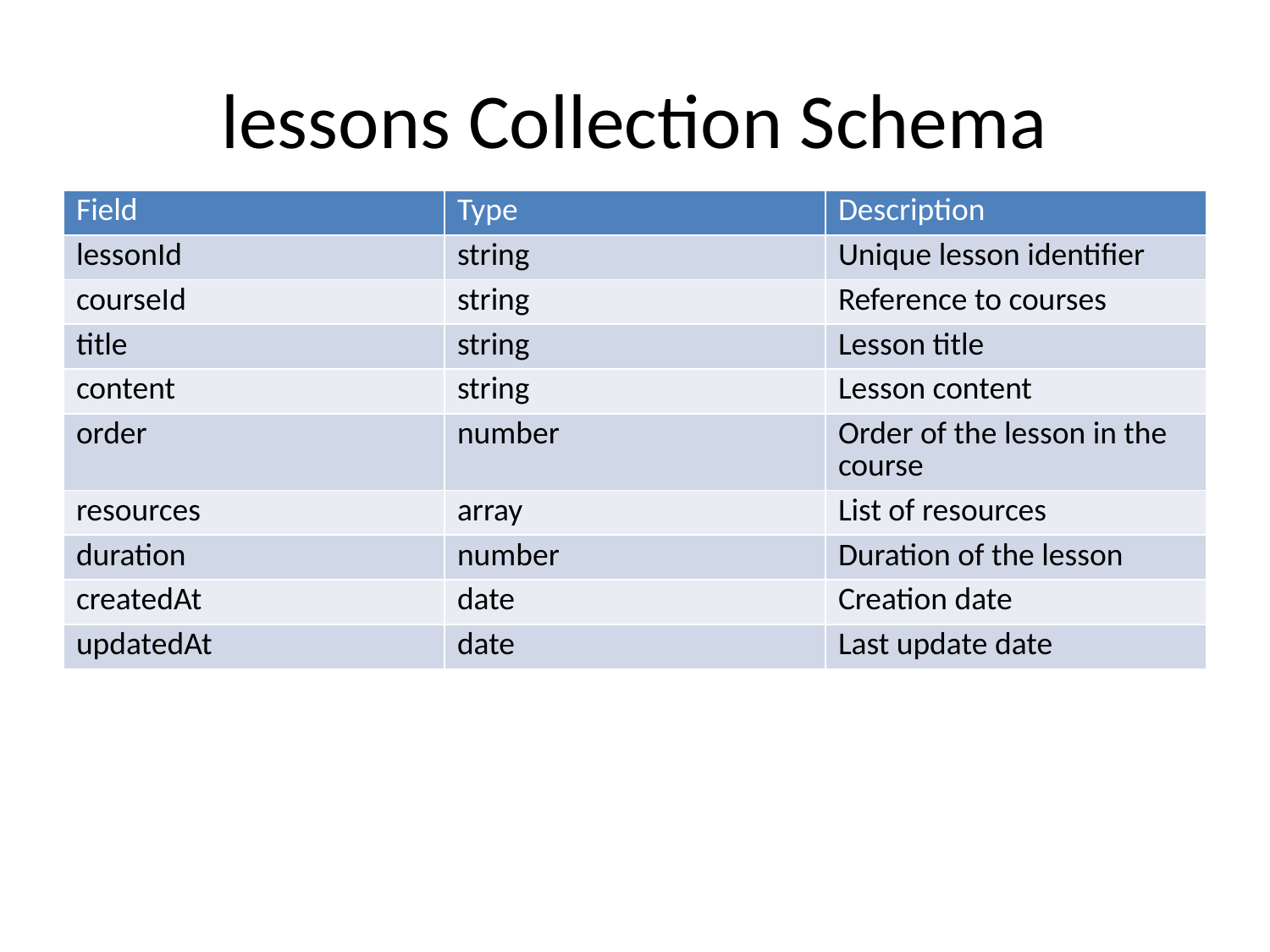

# lessons Collection Schema
| Field | Type | Description |
| --- | --- | --- |
| lessonId | string | Unique lesson identifier |
| courseId | string | Reference to courses |
| title | string | Lesson title |
| content | string | Lesson content |
| order | number | Order of the lesson in the course |
| resources | array | List of resources |
| duration | number | Duration of the lesson |
| createdAt | date | Creation date |
| updatedAt | date | Last update date |